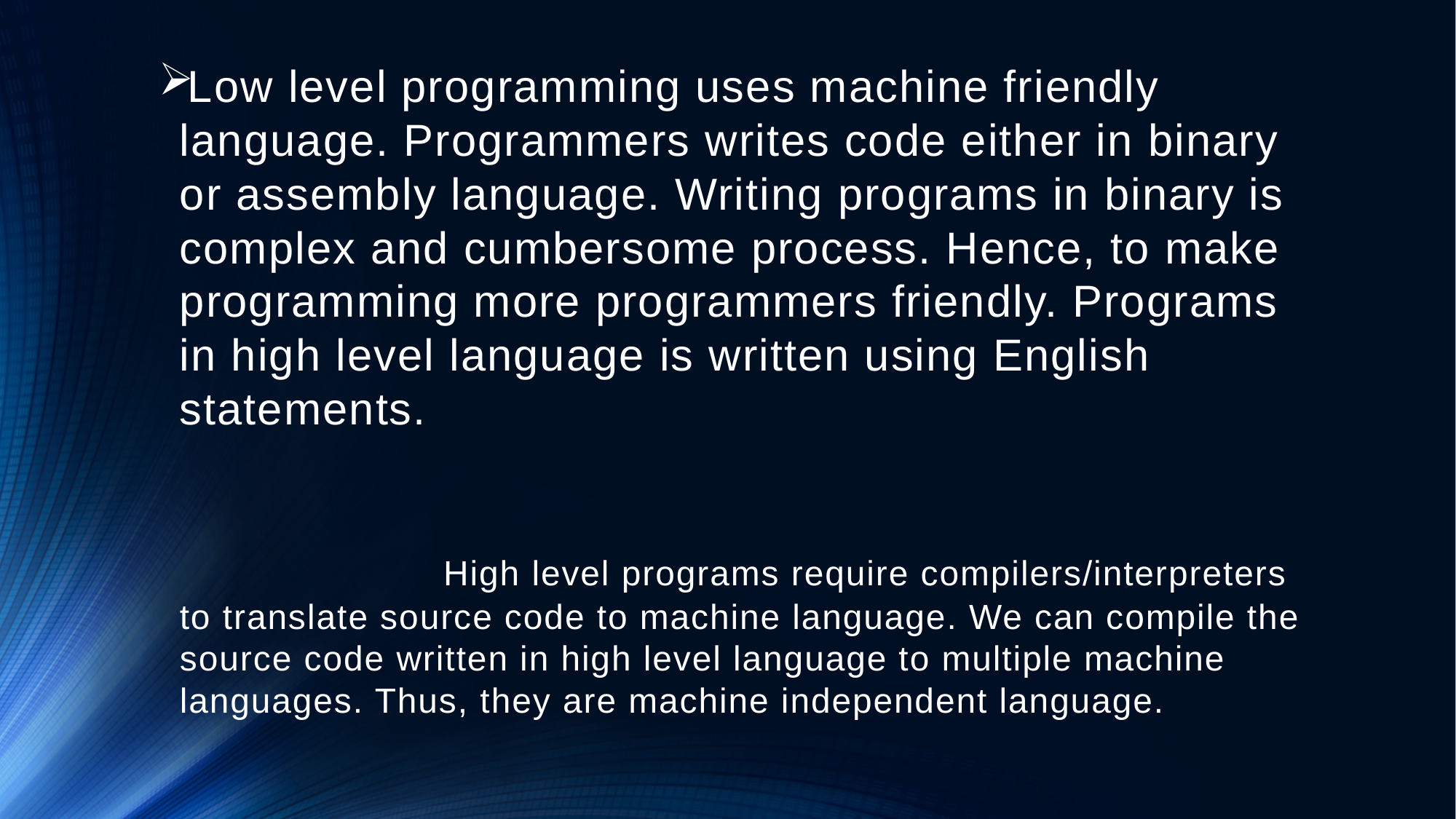

# Low level programming uses machine friendly language. Programmers writes code either in binary or assembly language. Writing programs in binary is complex and cumbersome process. Hence, to make programming more programmers friendly. Programs in high level language is written using English statements. High level programs require compilers/interpreters to translate source code to machine language. We can compile the source code written in high level language to multiple machine languages. Thus, they are machine independent language.